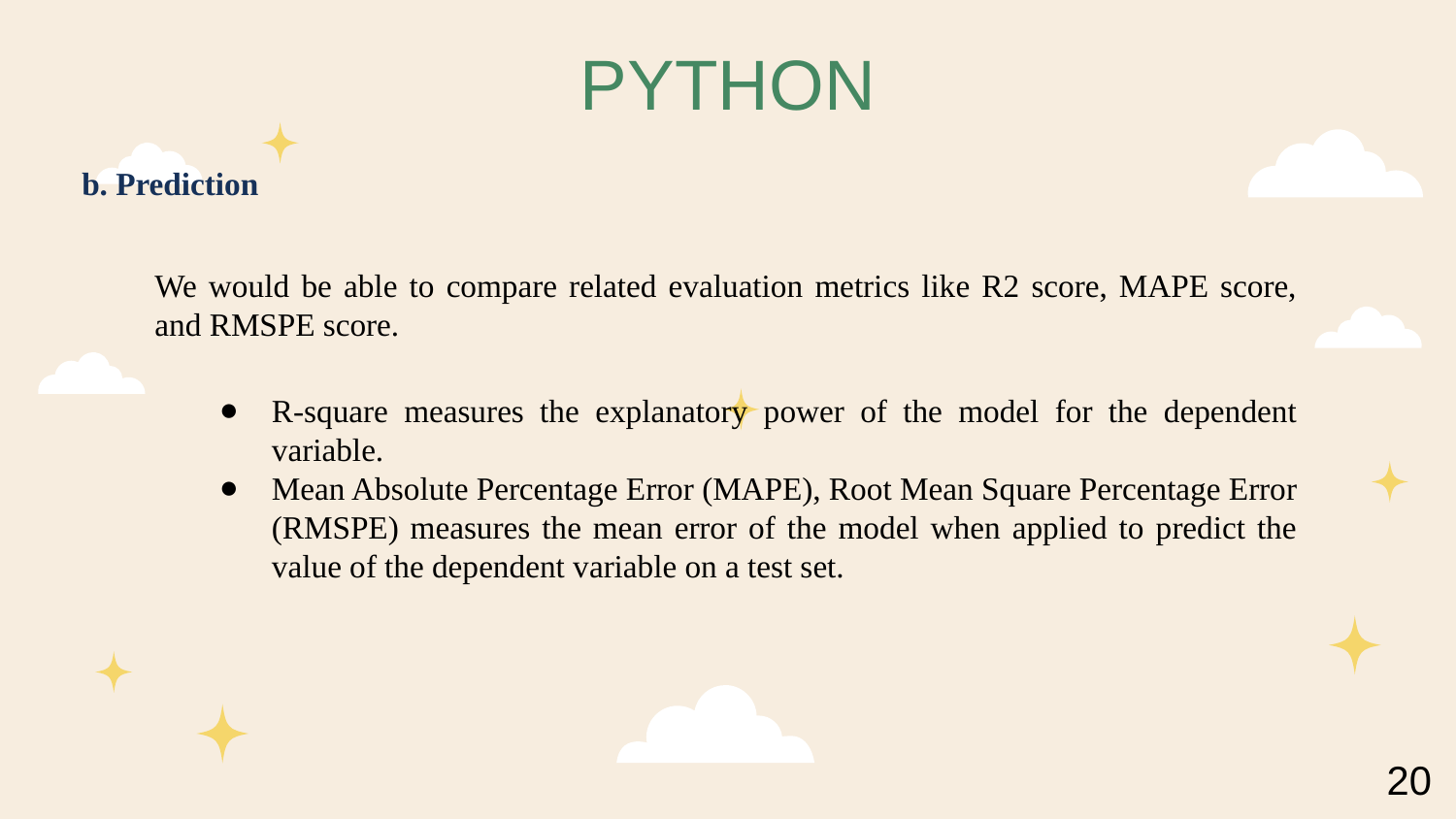

# PYTHON

b. Prediction
We would be able to compare related evaluation metrics like R2 score, MAPE score, and RMSPE score.
R-square measures the explanatory power of the model for the dependent variable.
Mean Absolute Percentage Error (MAPE), Root Mean Square Percentage Error (RMSPE) measures the mean error of the model when applied to predict the value of the dependent variable on a test set.

20